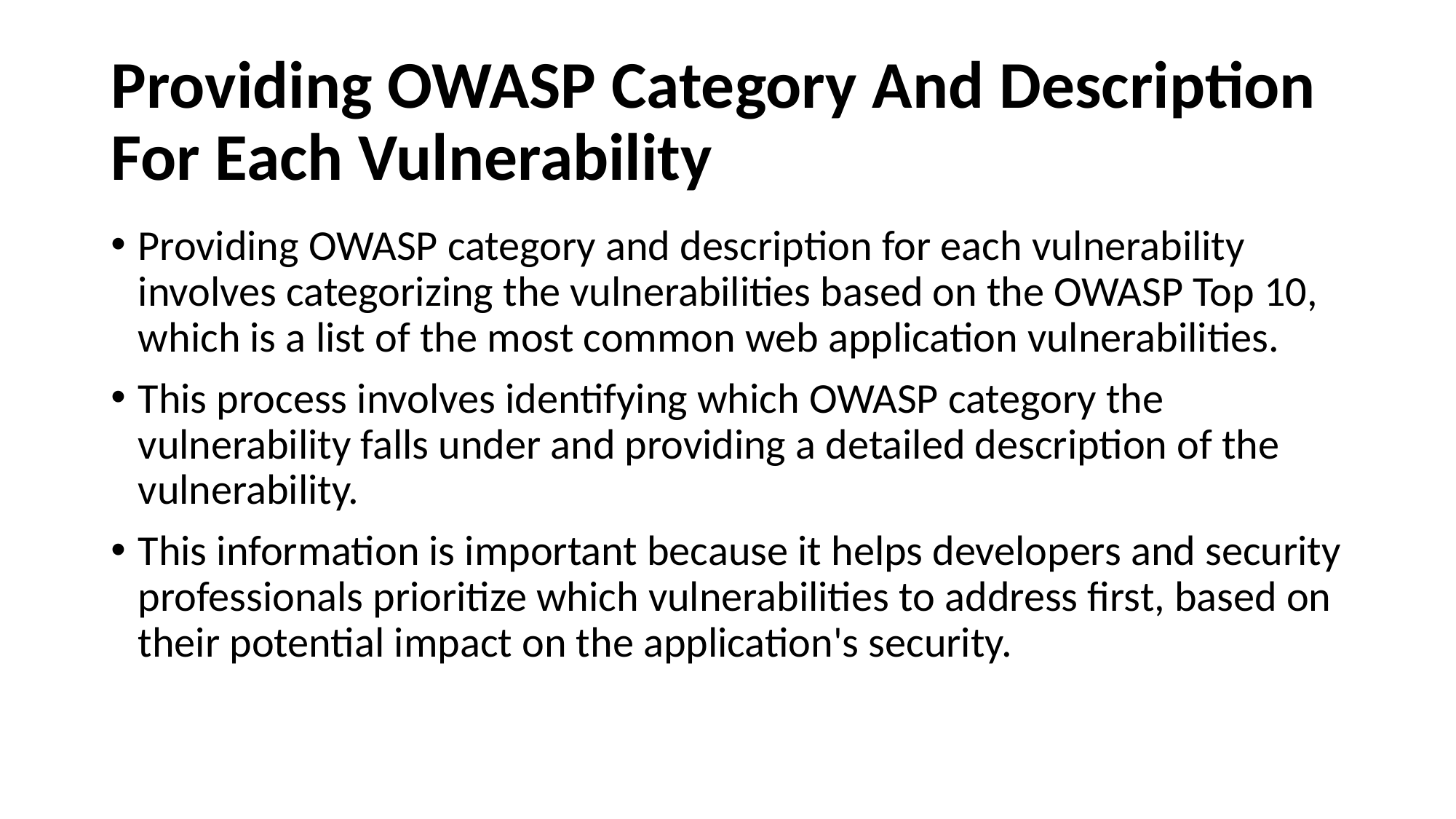

# Providing OWASP Category And Description For Each Vulnerability
Providing OWASP category and description for each vulnerability involves categorizing the vulnerabilities based on the OWASP Top 10, which is a list of the most common web application vulnerabilities.
This process involves identifying which OWASP category the vulnerability falls under and providing a detailed description of the vulnerability.
This information is important because it helps developers and security professionals prioritize which vulnerabilities to address first, based on their potential impact on the application's security.